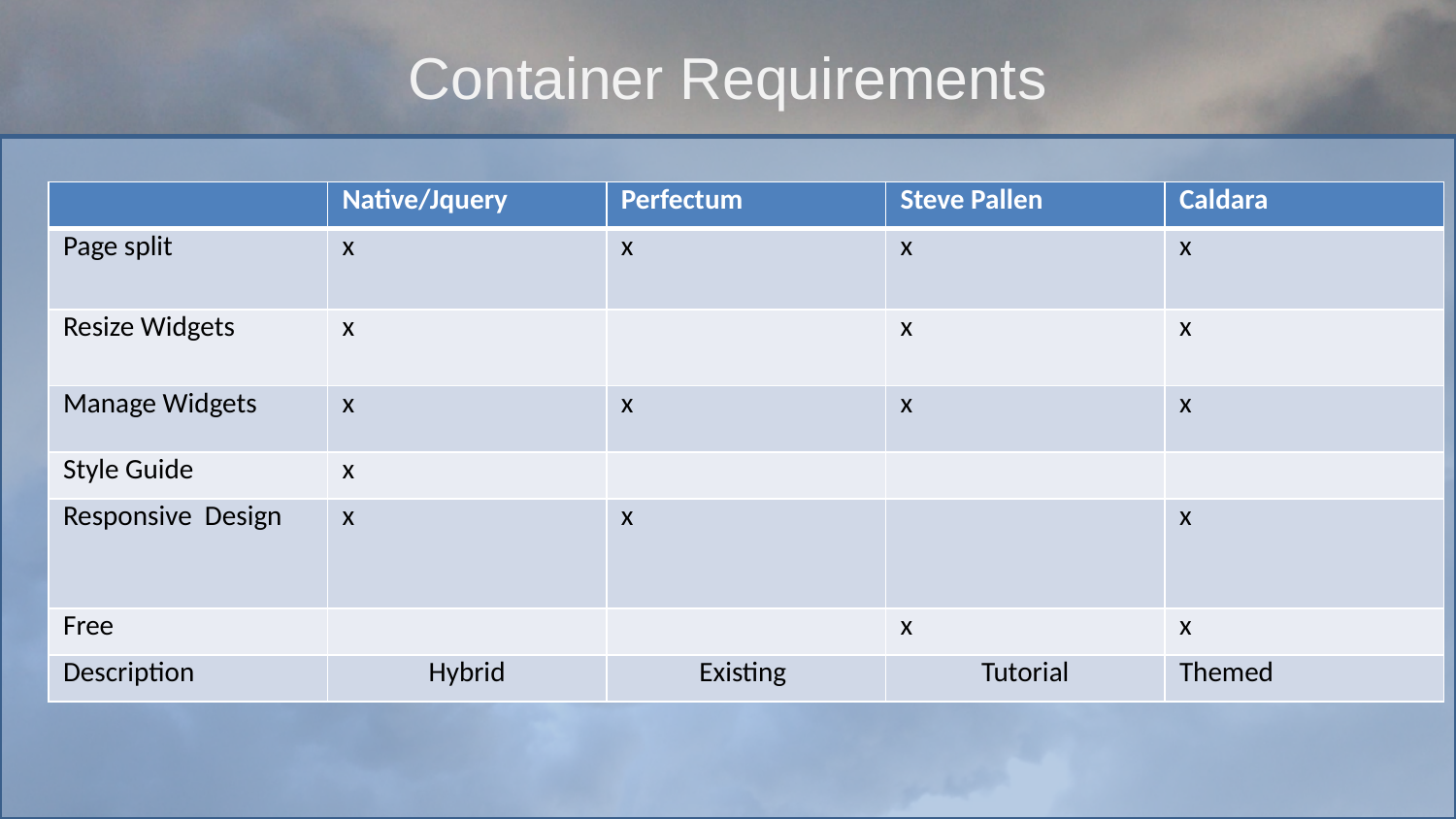

# Container Requirements
|  | Native/Jquery | Perfectum | Steve Pallen | Caldara |
| --- | --- | --- | --- | --- |
| Page split | x | x | x | x |
| Resize Widgets | x |  | x | x |
| Manage Widgets | x | x | x | x |
| Style Guide | x |  |  |  |
| Responsive Design | x | x |  | x |
| Free |  |  | x | x |
| Description | Hybrid | Existing | Tutorial | Themed |